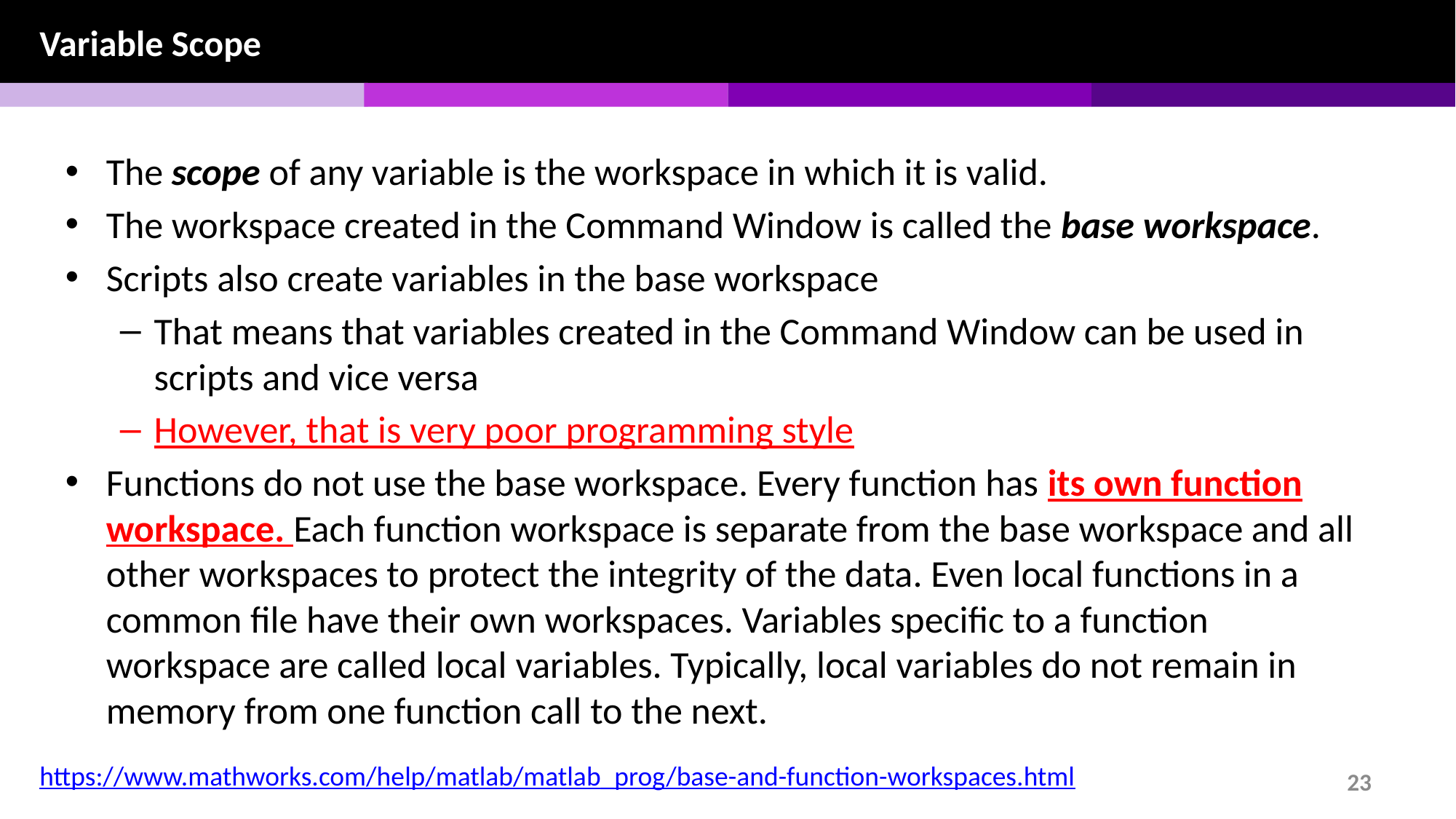

Variable Scope
The scope of any variable is the workspace in which it is valid.
The workspace created in the Command Window is called the base workspace.
Scripts also create variables in the base workspace
That means that variables created in the Command Window can be used in scripts and vice versa
However, that is very poor programming style
Functions do not use the base workspace. Every function has its own function workspace. Each function workspace is separate from the base workspace and all other workspaces to protect the integrity of the data. Even local functions in a common file have their own workspaces. Variables specific to a function workspace are called local variables. Typically, local variables do not remain in memory from one function call to the next.
https://www.mathworks.com/help/matlab/matlab_prog/base-and-function-workspaces.html